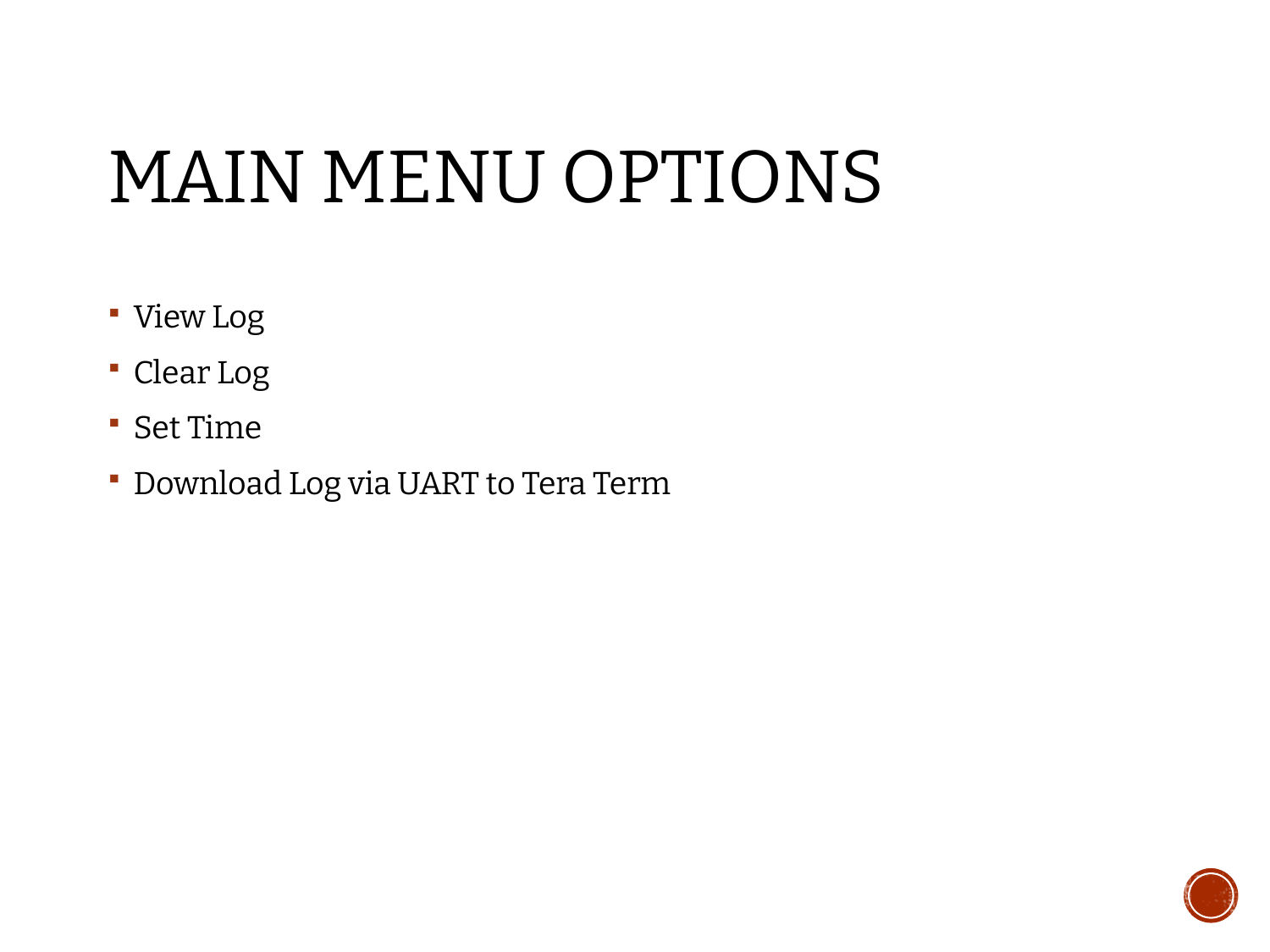

# Main Menu Options
View Log
Clear Log
Set Time
Download Log via UART to Tera Term